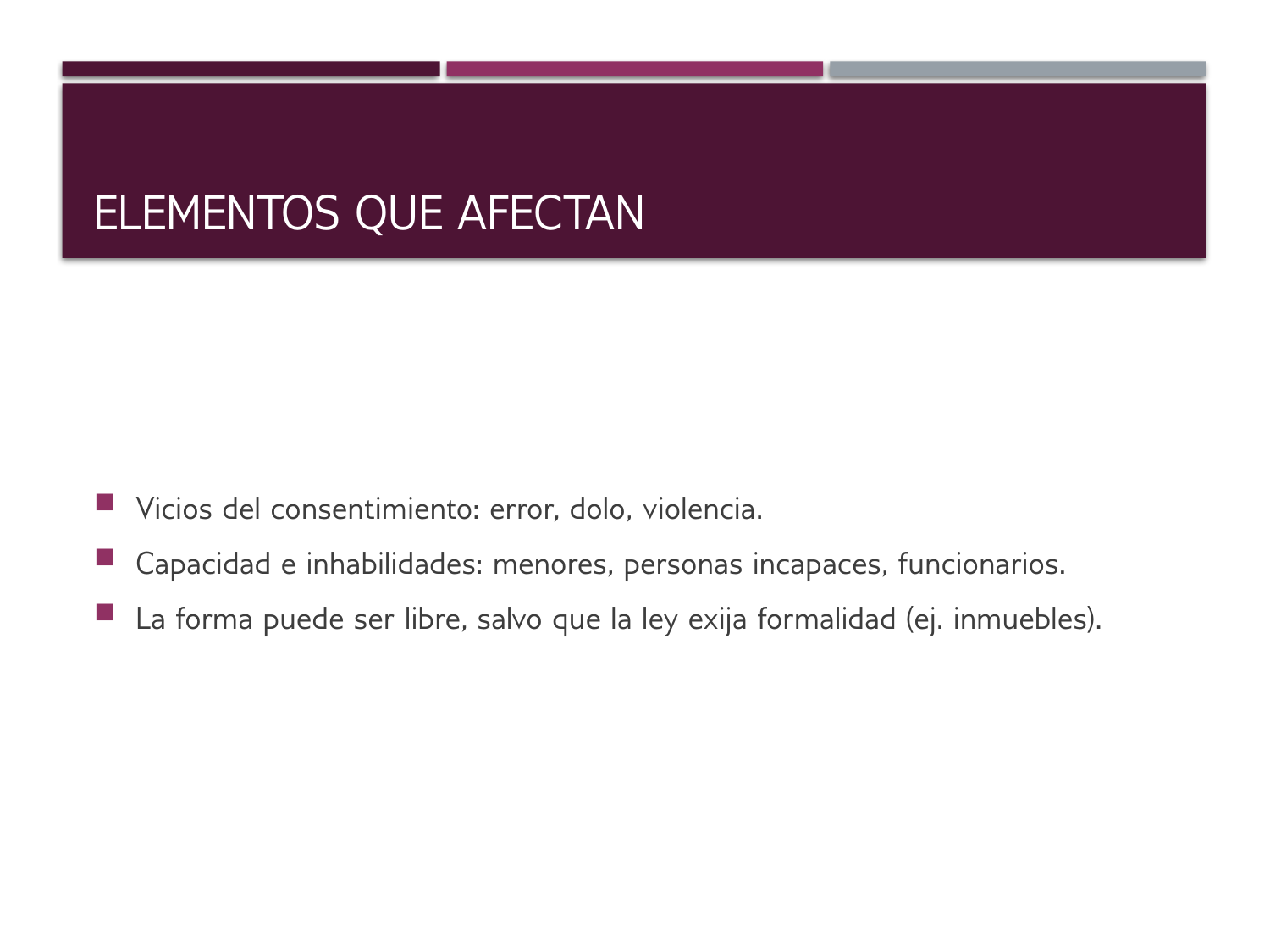

# Elementos que afectan
Vicios del consentimiento: error, dolo, violencia.
Capacidad e inhabilidades: menores, personas incapaces, funcionarios.
La forma puede ser libre, salvo que la ley exija formalidad (ej. inmuebles).